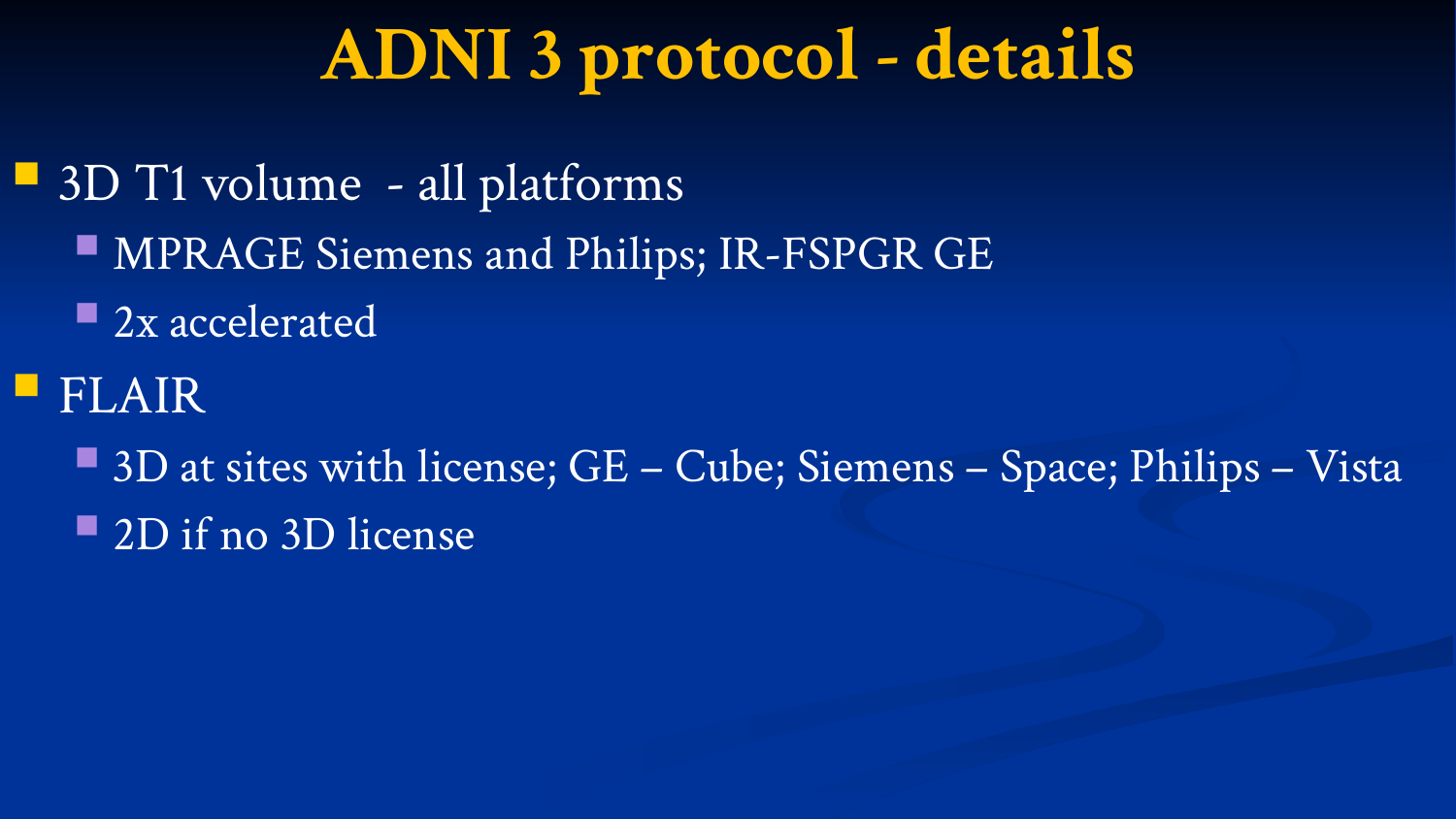

# ADNI 3 protocol - details
3D T1 volume  - all platforms
MPRAGE Siemens and Philips; IR-FSPGR GE
2x accelerated
FLAIR
3D at sites with license; GE – Cube; Siemens – Space; Philips – Vista
2D if no 3D license